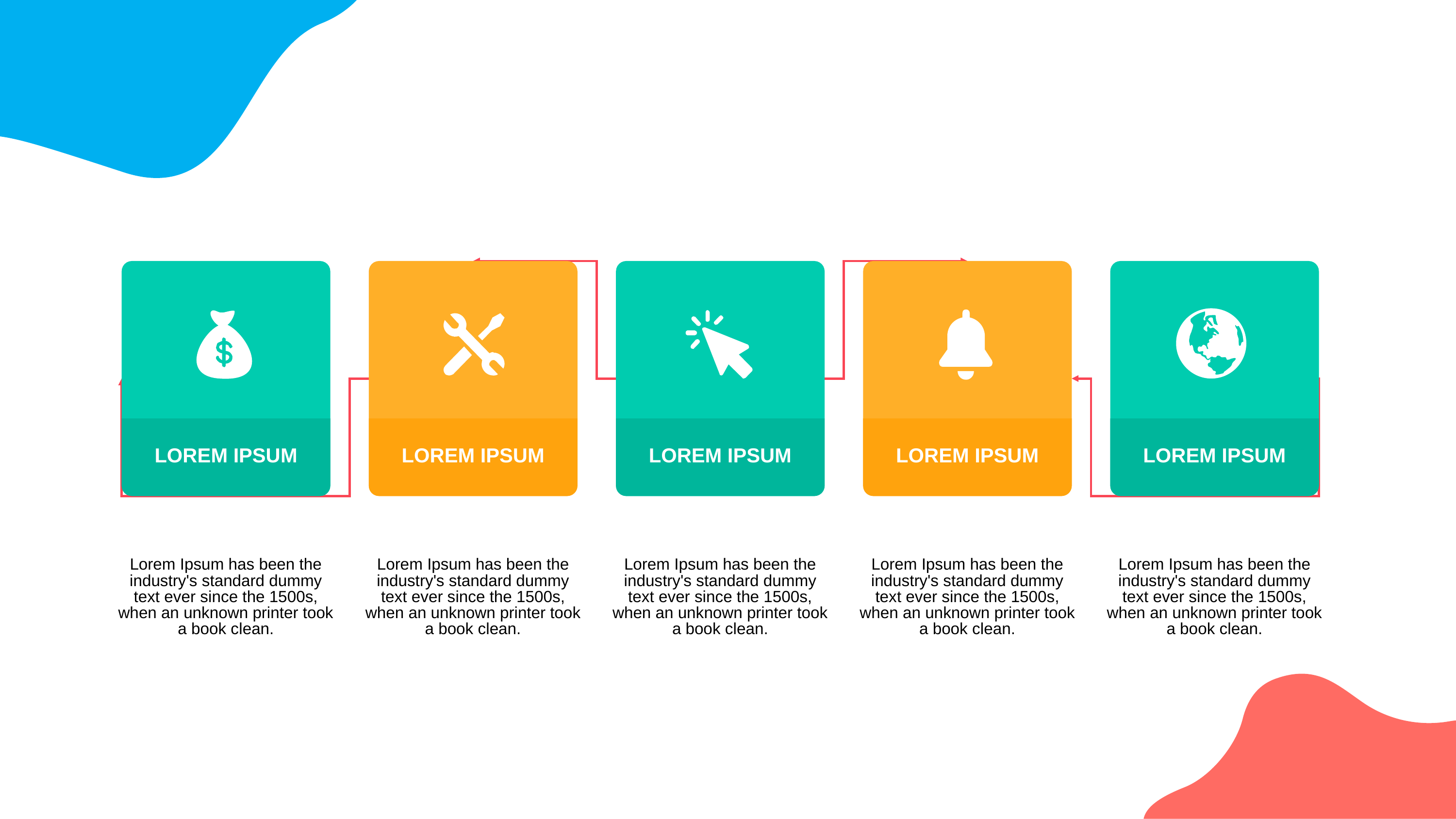

LOREM IPSUM

LOREM IPSUM

LOREM IPSUM

LOREM IPSUM

LOREM IPSUM
Lorem Ipsum has been the industry's standard dummy text ever since the 1500s, when an unknown printer took a book clean.
Lorem Ipsum has been the industry's standard dummy text ever since the 1500s, when an unknown printer took a book clean.
Lorem Ipsum has been the industry's standard dummy text ever since the 1500s, when an unknown printer took a book clean.
Lorem Ipsum has been the industry's standard dummy text ever since the 1500s, when an unknown printer took a book clean.
Lorem Ipsum has been the industry's standard dummy text ever since the 1500s, when an unknown printer took a book clean.